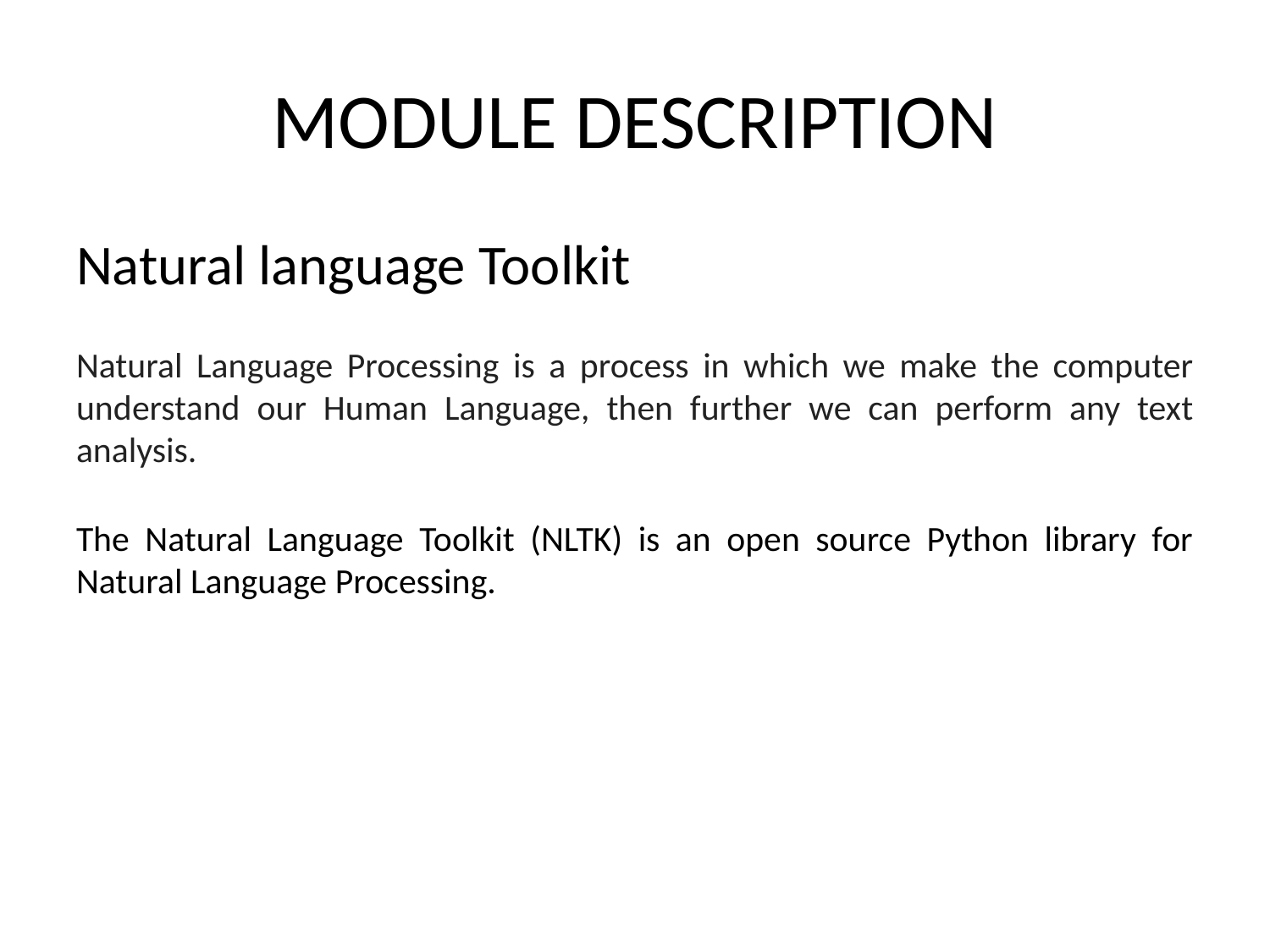

# MODULE DESCRIPTION
Natural language Toolkit

Natural Language Processing is a process in which we make the computer understand our Human Language, then further we can perform any text analysis.

The Natural Language Toolkit (NLTK) is an open source Python library for Natural Language Processing.